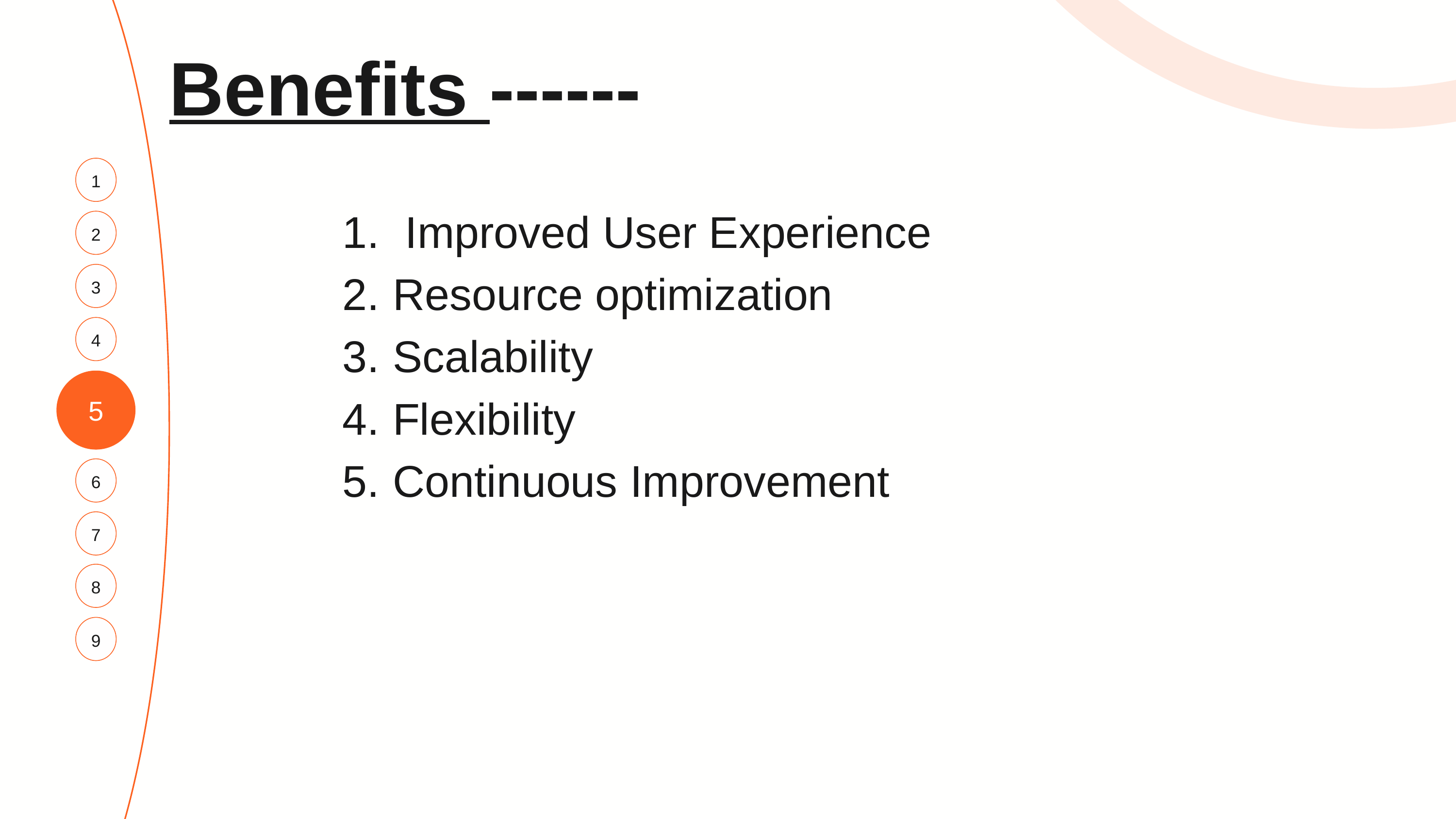

Benefits ------

1
  Improved User Experience
 Resource optimization
 Scalability
 Flexibility
 Continuous Improvement

2

3

4

5

6

7

8

9